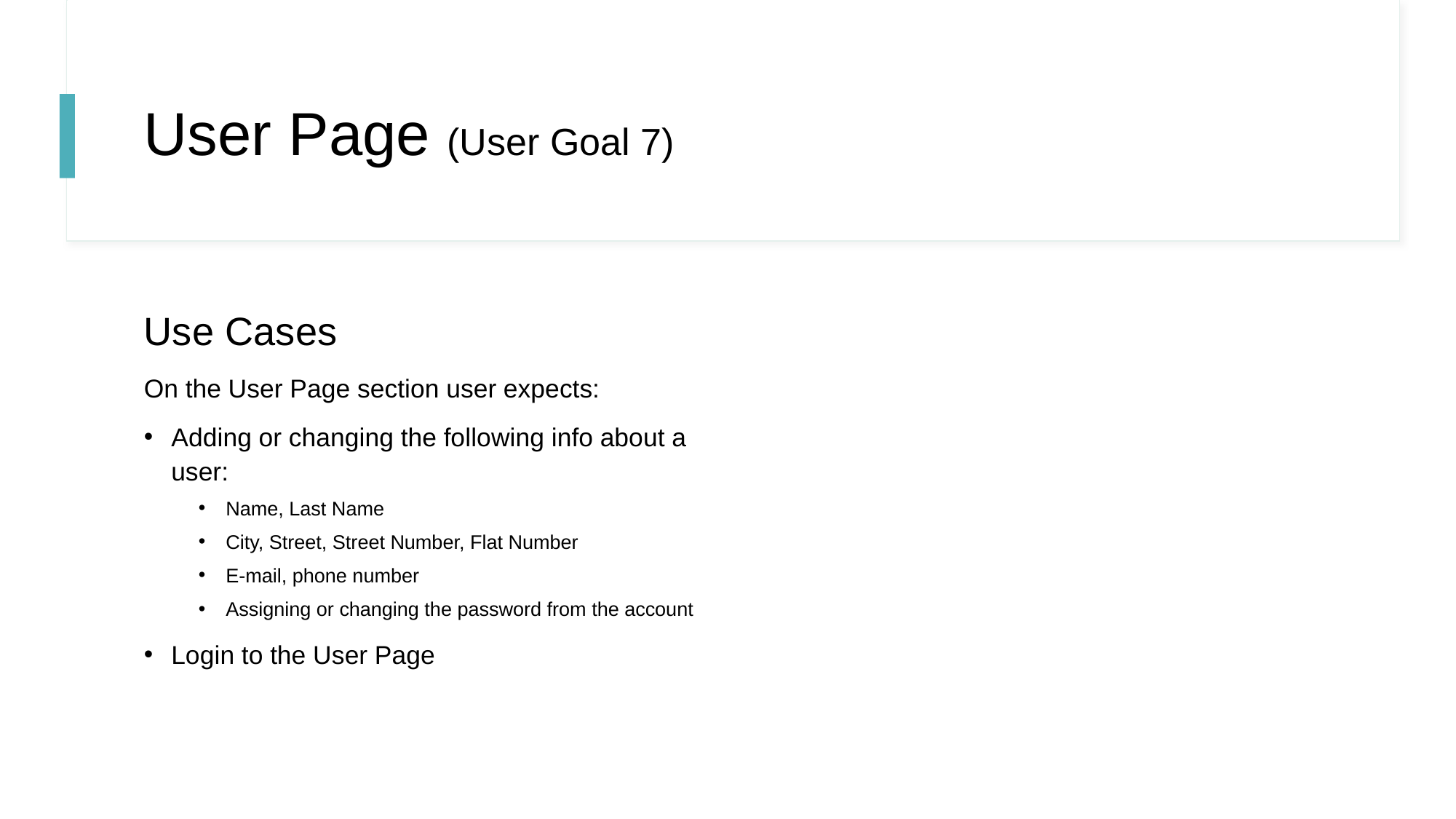

# User Page (User Goal 7)
Use Cases
On the User Page section user expects:
Adding or changing the following info about a user:
Name, Last Name
City, Street, Street Number, Flat Number
E-mail, phone number
Assigning or changing the password from the account
Login to the User Page